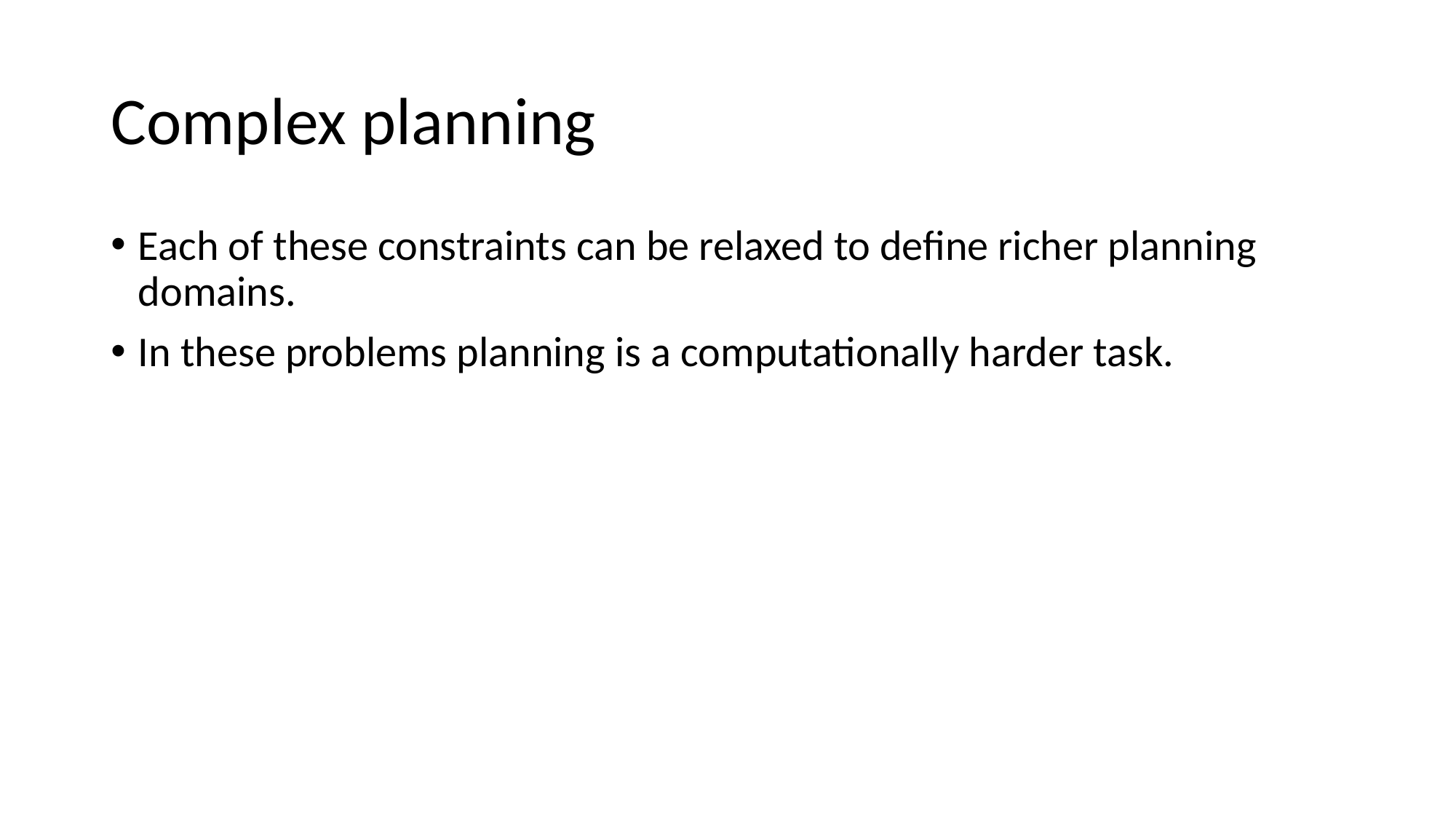

# Complex planning
Each of these constraints can be relaxed to define richer planning domains.
In these problems planning is a computationally harder task.